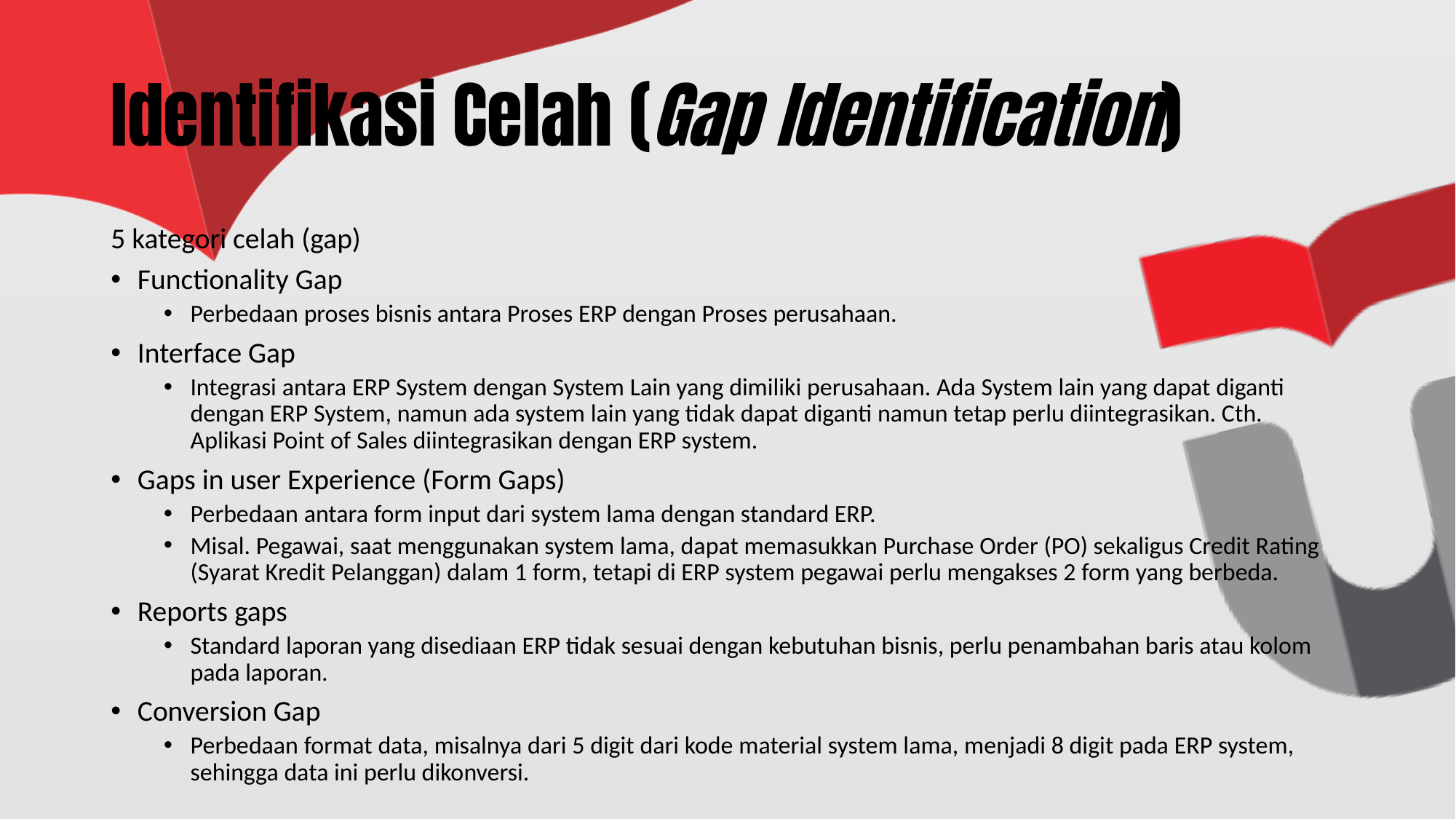

# Identifikasi Celah (Gap Identification)
5 kategori celah (gap)
Functionality Gap
Perbedaan proses bisnis antara Proses ERP dengan Proses perusahaan.
Interface Gap
Integrasi antara ERP System dengan System Lain yang dimiliki perusahaan. Ada System lain yang dapat diganti dengan ERP System, namun ada system lain yang tidak dapat diganti namun tetap perlu diintegrasikan. Cth. Aplikasi Point of Sales diintegrasikan dengan ERP system.
Gaps in user Experience (Form Gaps)
Perbedaan antara form input dari system lama dengan standard ERP.
Misal. Pegawai, saat menggunakan system lama, dapat memasukkan Purchase Order (PO) sekaligus Credit Rating (Syarat Kredit Pelanggan) dalam 1 form, tetapi di ERP system pegawai perlu mengakses 2 form yang berbeda.
Reports gaps
Standard laporan yang disediaan ERP tidak sesuai dengan kebutuhan bisnis, perlu penambahan baris atau kolom pada laporan.
Conversion Gap
Perbedaan format data, misalnya dari 5 digit dari kode material system lama, menjadi 8 digit pada ERP system, sehingga data ini perlu dikonversi.